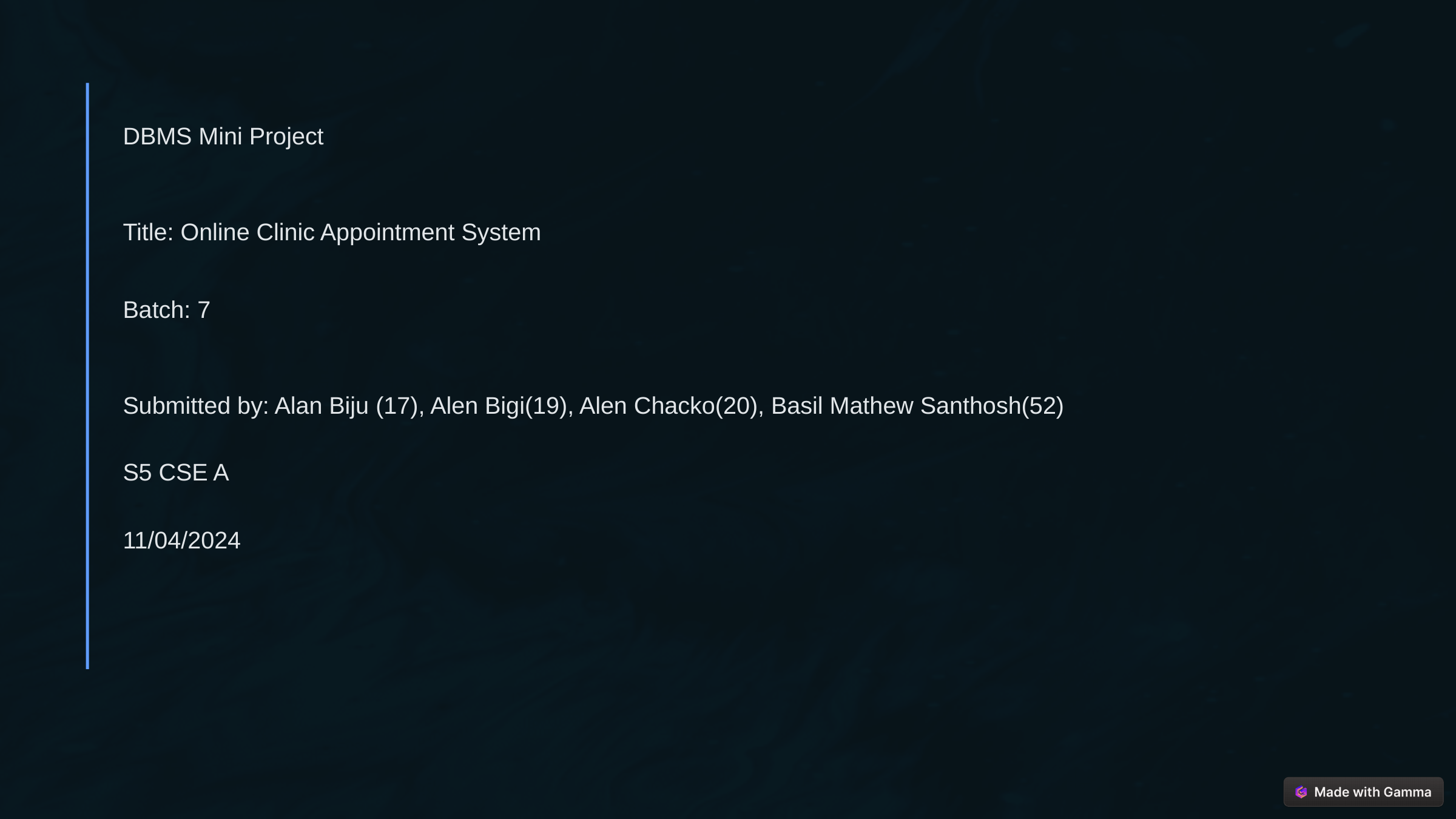

DBMS Mini Project

Title: Online Clinic Appointment System
Batch: 7

Submitted by: Alan Biju (17), Alen Bigi(19), Alen Chacko(20), Basil Mathew Santhosh(52)
S5 CSE A

11/04/2024